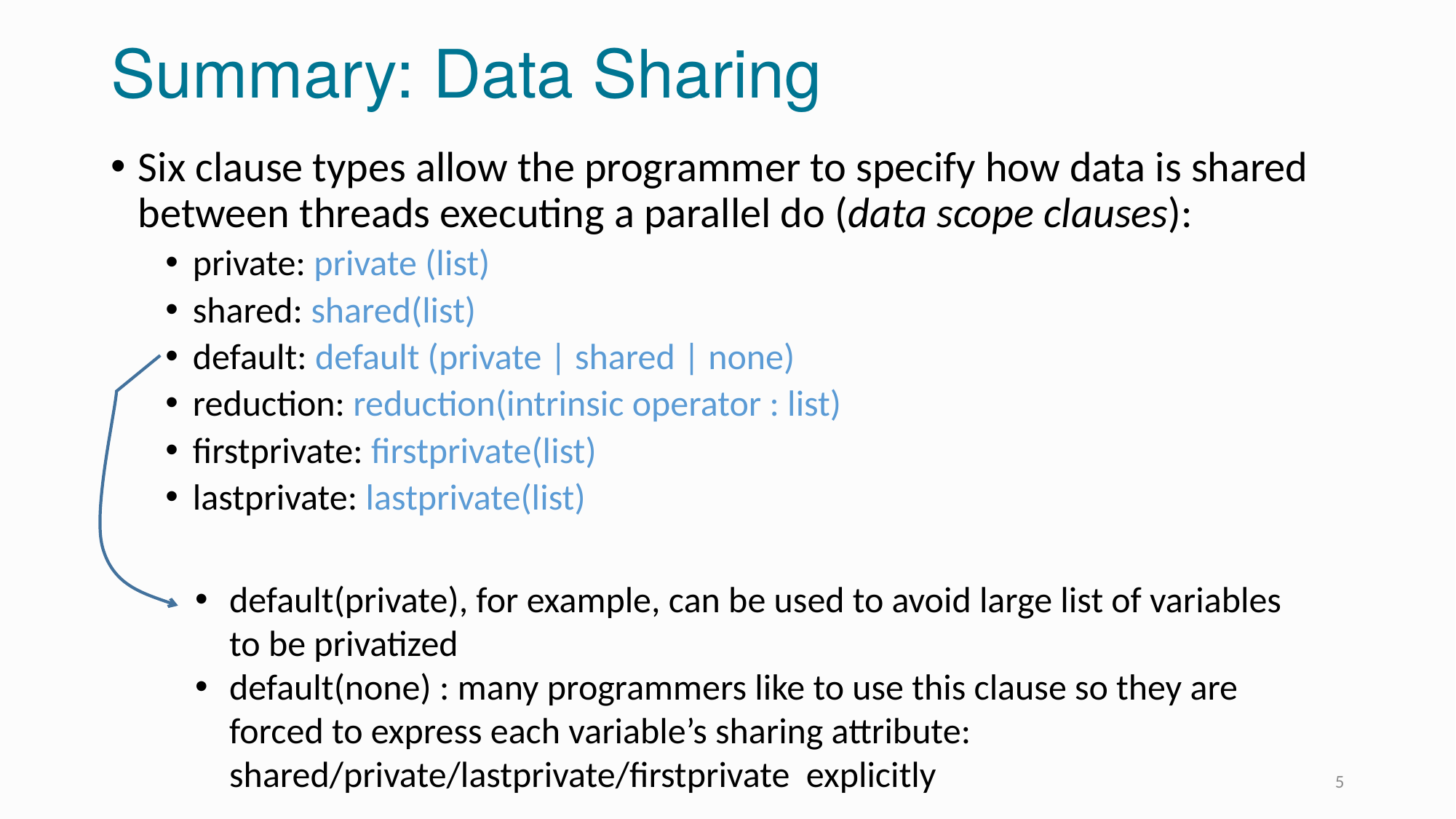

# Summary: Data Sharing
Six clause types allow the programmer to specify how data is shared between threads executing a parallel do (data scope clauses):
private: private (list)
shared: shared(list)
default: default (private | shared | none)
reduction: reduction(intrinsic operator : list)
firstprivate: firstprivate(list)
lastprivate: lastprivate(list)

default(private), for example, can be used to avoid large list of variables to be privatized
default(none) : many programmers like to use this clause so they are forced to express each variable’s sharing attribute: shared/private/lastprivate/firstprivate  explicitly
5